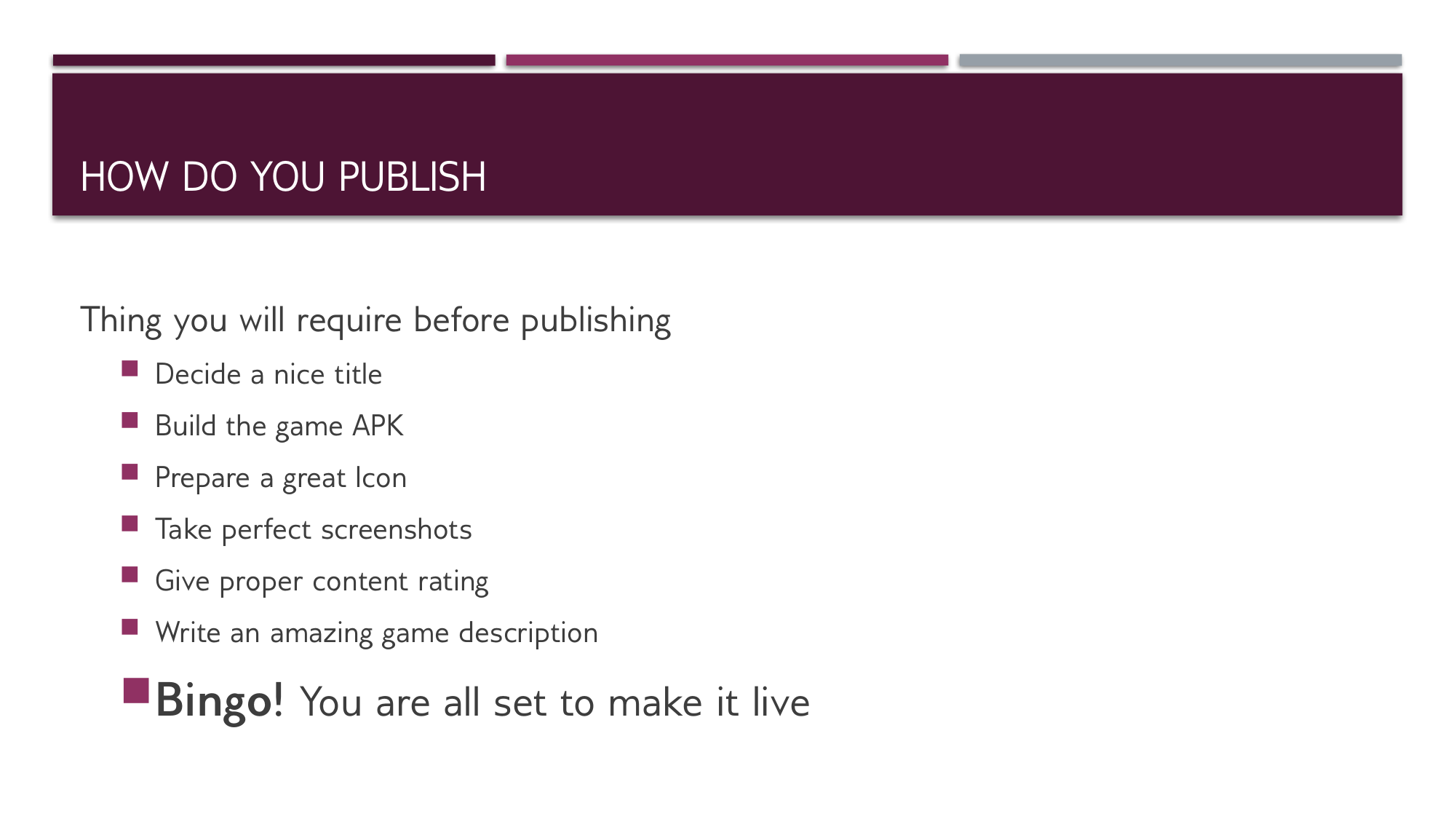

# How do you publish
Thing you will require before publishing
Decide a nice title
Build the game APK
Prepare a great Icon
Take perfect screenshots
Give proper content rating
Write an amazing game description
Bingo! You are all set to make it live